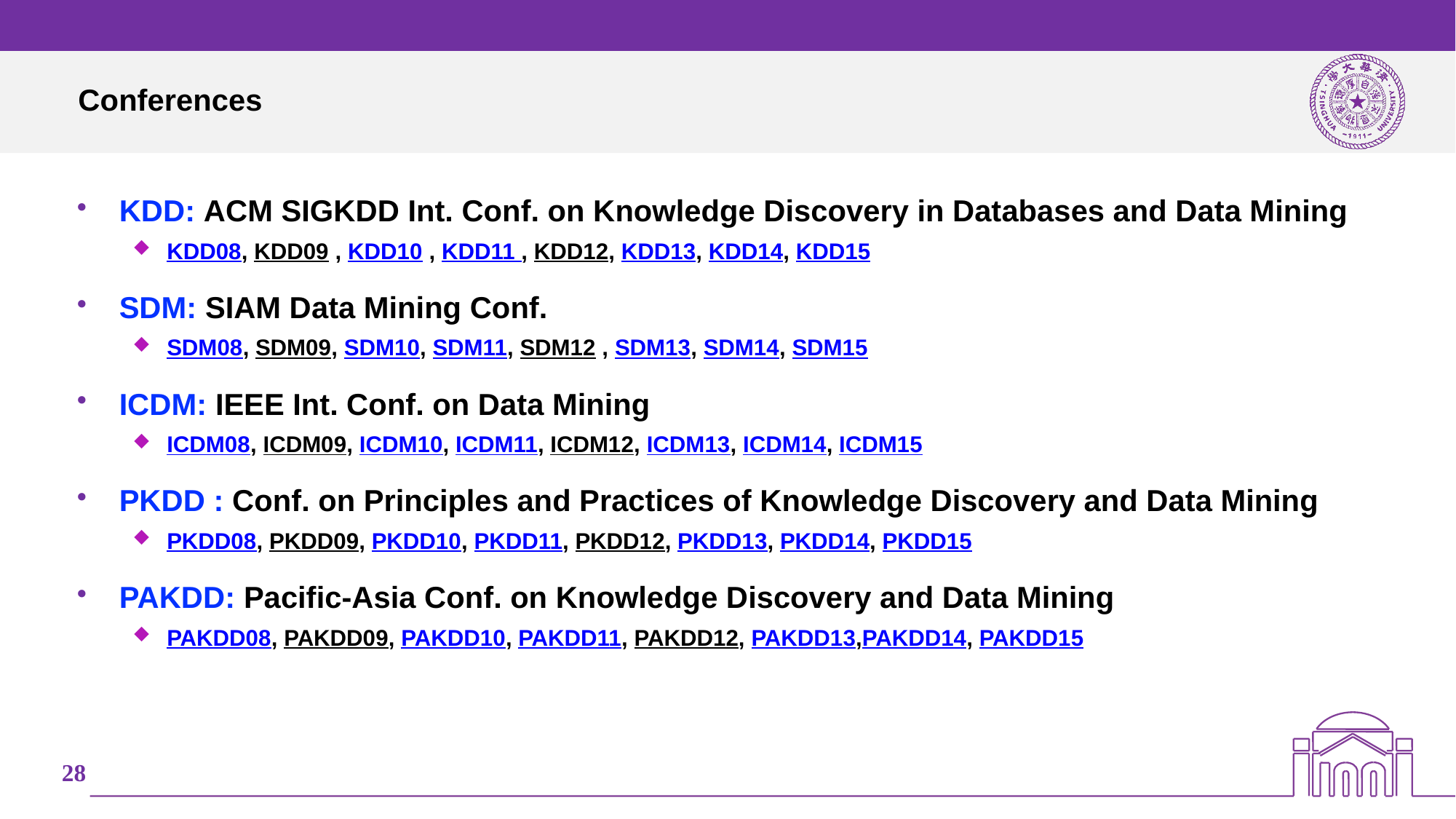

# Conferences
KDD: ACM SIGKDD Int. Conf. on Knowledge Discovery in Databases and Data Mining
KDD08, KDD09 , KDD10 , KDD11 , KDD12, KDD13, KDD14, KDD15
SDM: SIAM Data Mining Conf.
SDM08, SDM09, SDM10, SDM11, SDM12 , SDM13, SDM14, SDM15
ICDM: IEEE Int. Conf. on Data Mining
ICDM08, ICDM09, ICDM10, ICDM11, ICDM12, ICDM13, ICDM14, ICDM15
PKDD : Conf. on Principles and Practices of Knowledge Discovery and Data Mining
PKDD08, PKDD09, PKDD10, PKDD11, PKDD12, PKDD13, PKDD14, PKDD15
PAKDD: Pacific-Asia Conf. on Knowledge Discovery and Data Mining
PAKDD08, PAKDD09, PAKDD10, PAKDD11, PAKDD12, PAKDD13,PAKDD14, PAKDD15